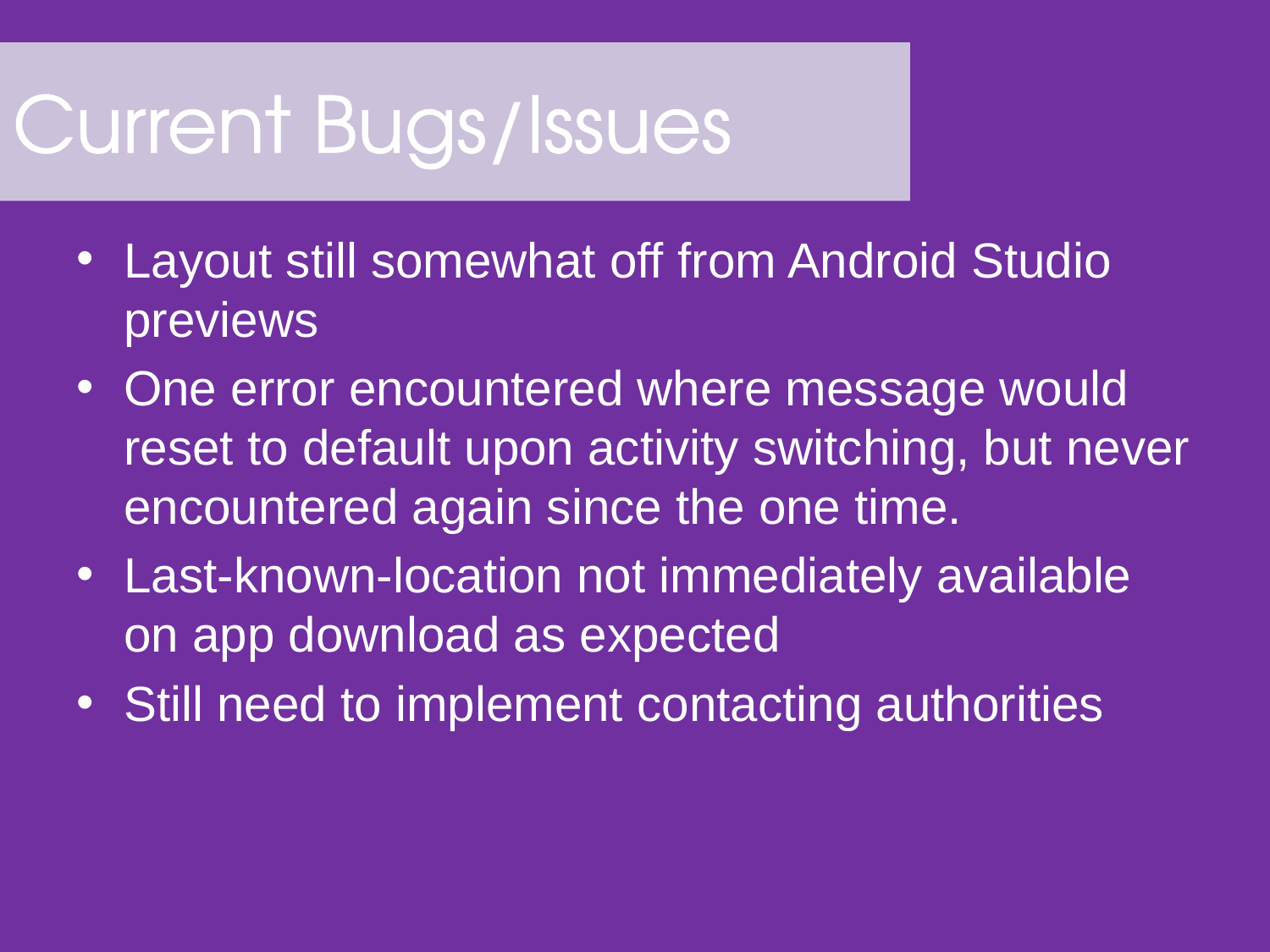

# Current Bugs/Issues
Layout still somewhat off from Android Studio previews
One error encountered where message would reset to default upon activity switching, but never encountered again since the one time.
Last-known-location not immediately available on app download as expected
Still need to implement contacting authorities